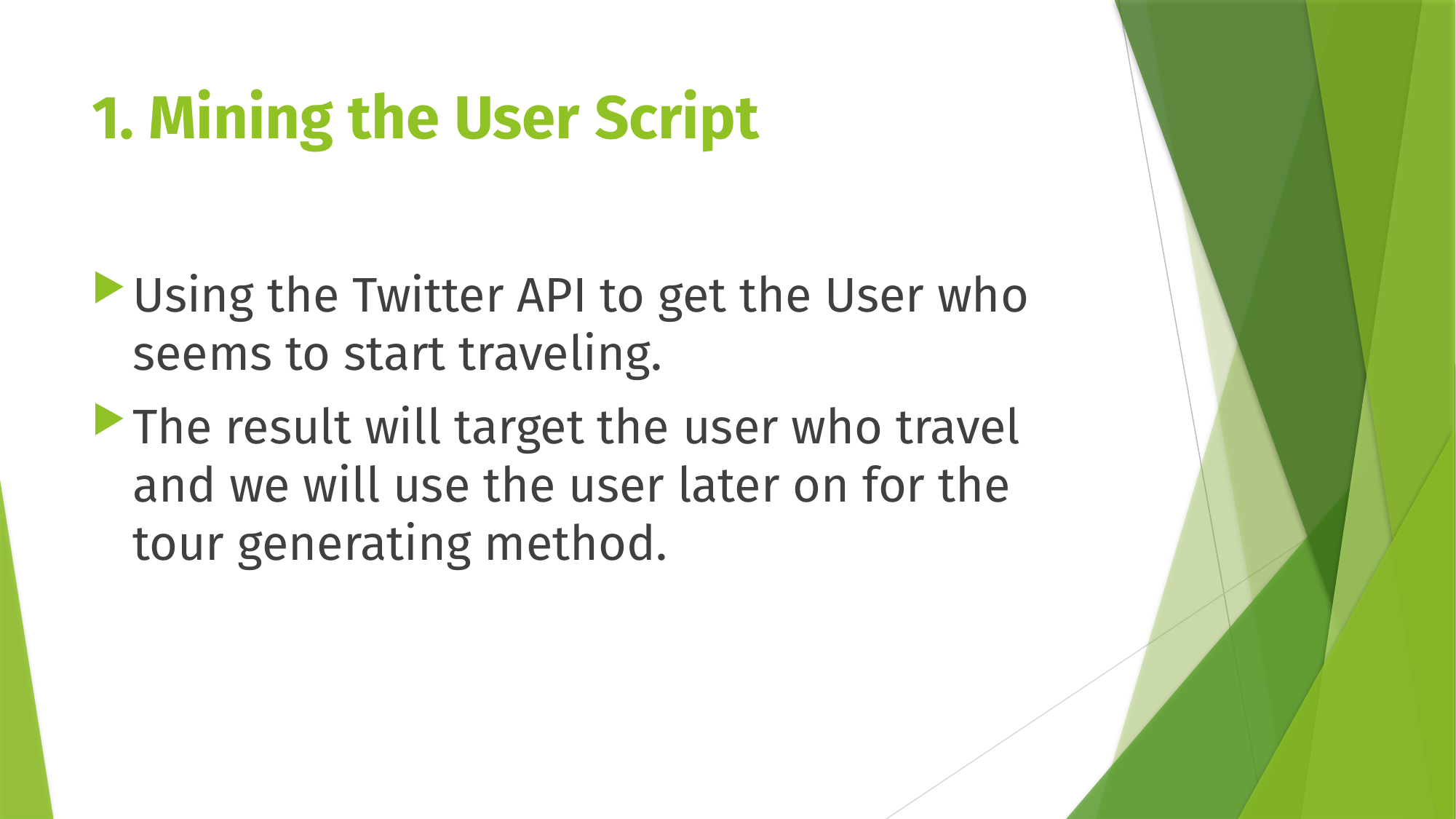

# 1. Mining the User Script
Using the Twitter API to get the User who seems to start traveling.
The result will target the user who travel and we will use the user later on for the tour generating method.